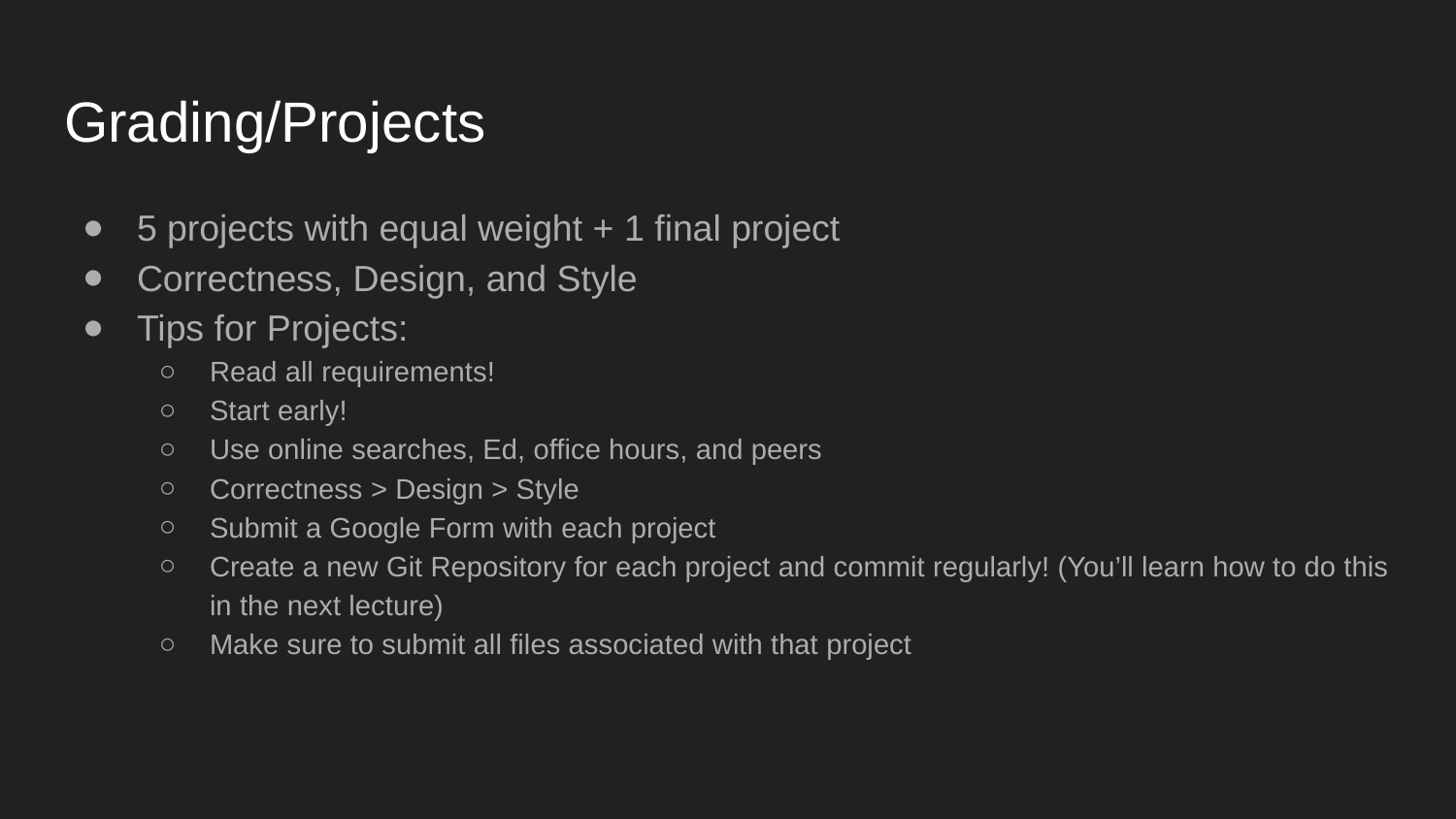

# Grading/Projects
5 projects with equal weight + 1 final project
Correctness, Design, and Style
Tips for Projects:
Read all requirements!
Start early!
Use online searches, Ed, office hours, and peers
Correctness > Design > Style
Submit a Google Form with each project
Create a new Git Repository for each project and commit regularly! (You’ll learn how to do this in the next lecture)
Make sure to submit all files associated with that project